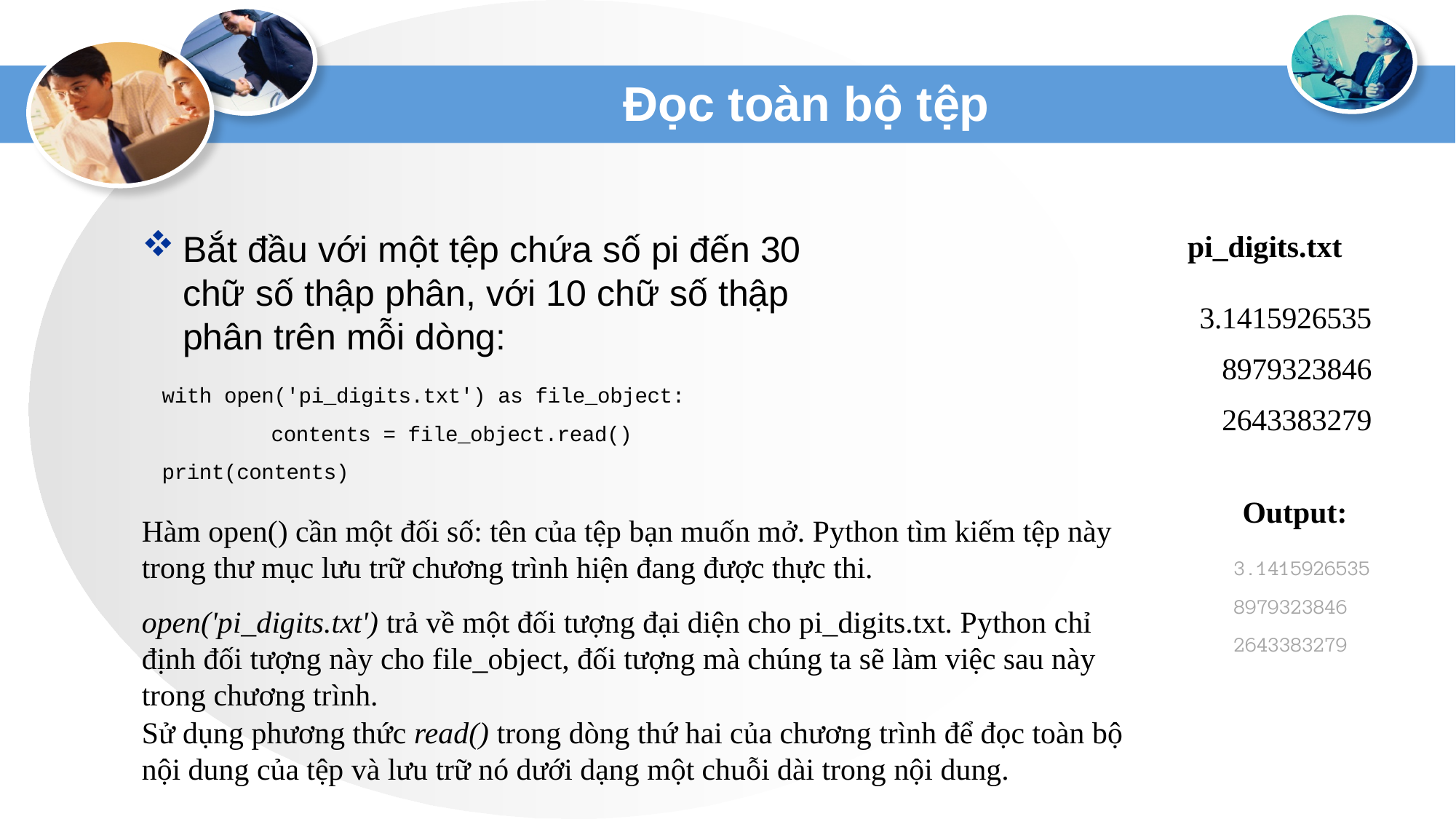

# Đọc toàn bộ tệp
Bắt đầu với một tệp chứa số pi đến 30 chữ số thập phân, với 10 chữ số thập phân trên mỗi dòng:
pi_digits.txt
3.1415926535
8979323846
2643383279
with open('pi_digits.txt') as file_object:
	contents = file_object.read()
print(contents)
Output:
Hàm open() cần một đối số: tên của tệp bạn muốn mở. Python tìm kiếm tệp này trong thư mục lưu trữ chương trình hiện đang được thực thi.
3.1415926535
8979323846
2643383279
open('pi_digits.txt') trả về một đối tượng đại diện cho pi_digits.txt. Python chỉ định đối tượng này cho file_object, đối tượng mà chúng ta sẽ làm việc sau này trong chương trình.
Sử dụng phương thức read() trong dòng thứ hai của chương trình để đọc toàn bộ nội dung của tệp và lưu trữ nó dưới dạng một chuỗi dài trong nội dung.